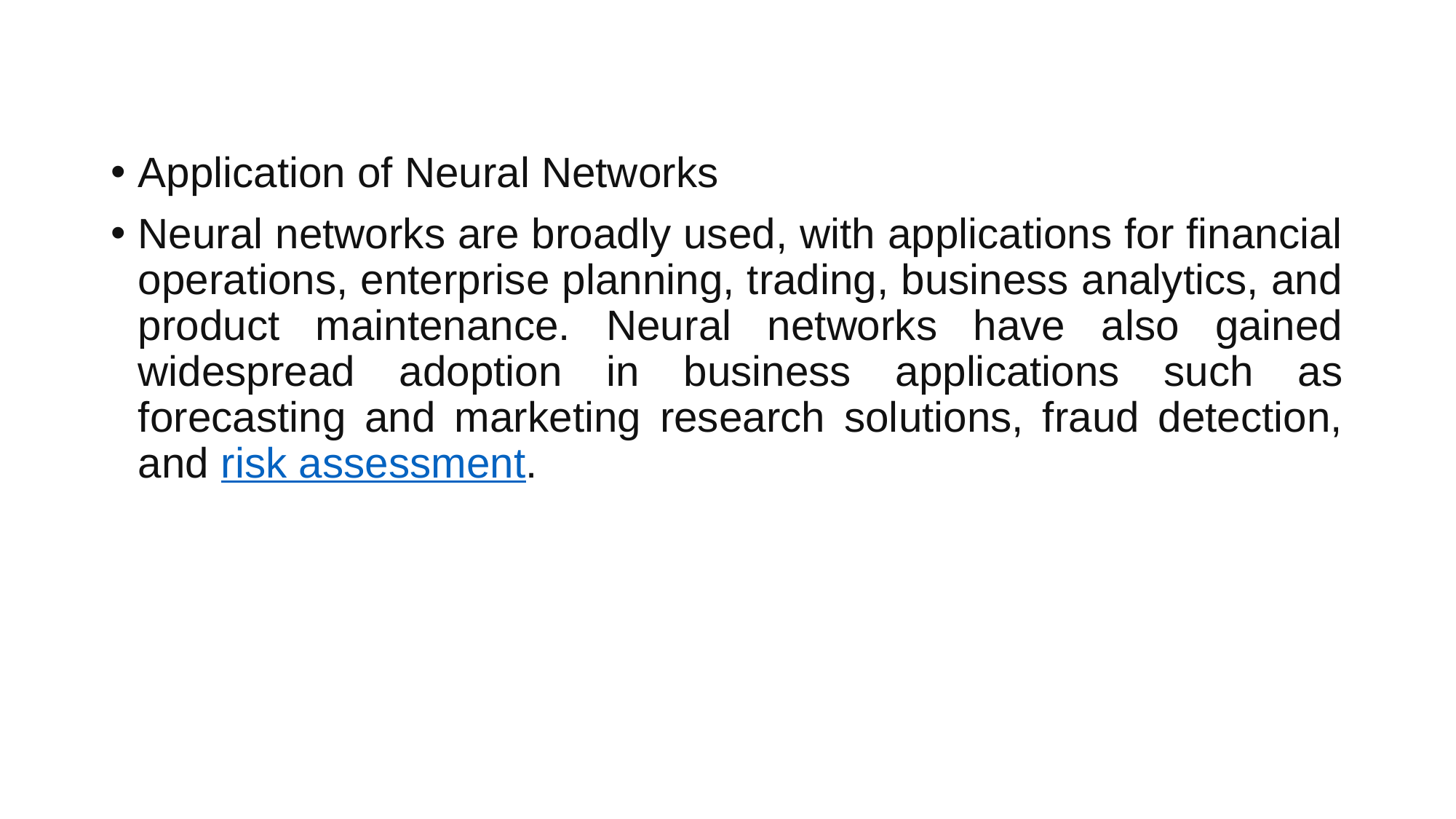

Application of Neural Networks
Neural networks are broadly used, with applications for financial operations, enterprise planning, trading, business analytics, and product maintenance. Neural networks have also gained widespread adoption in business applications such as forecasting and marketing research solutions, fraud detection, and risk assessment.